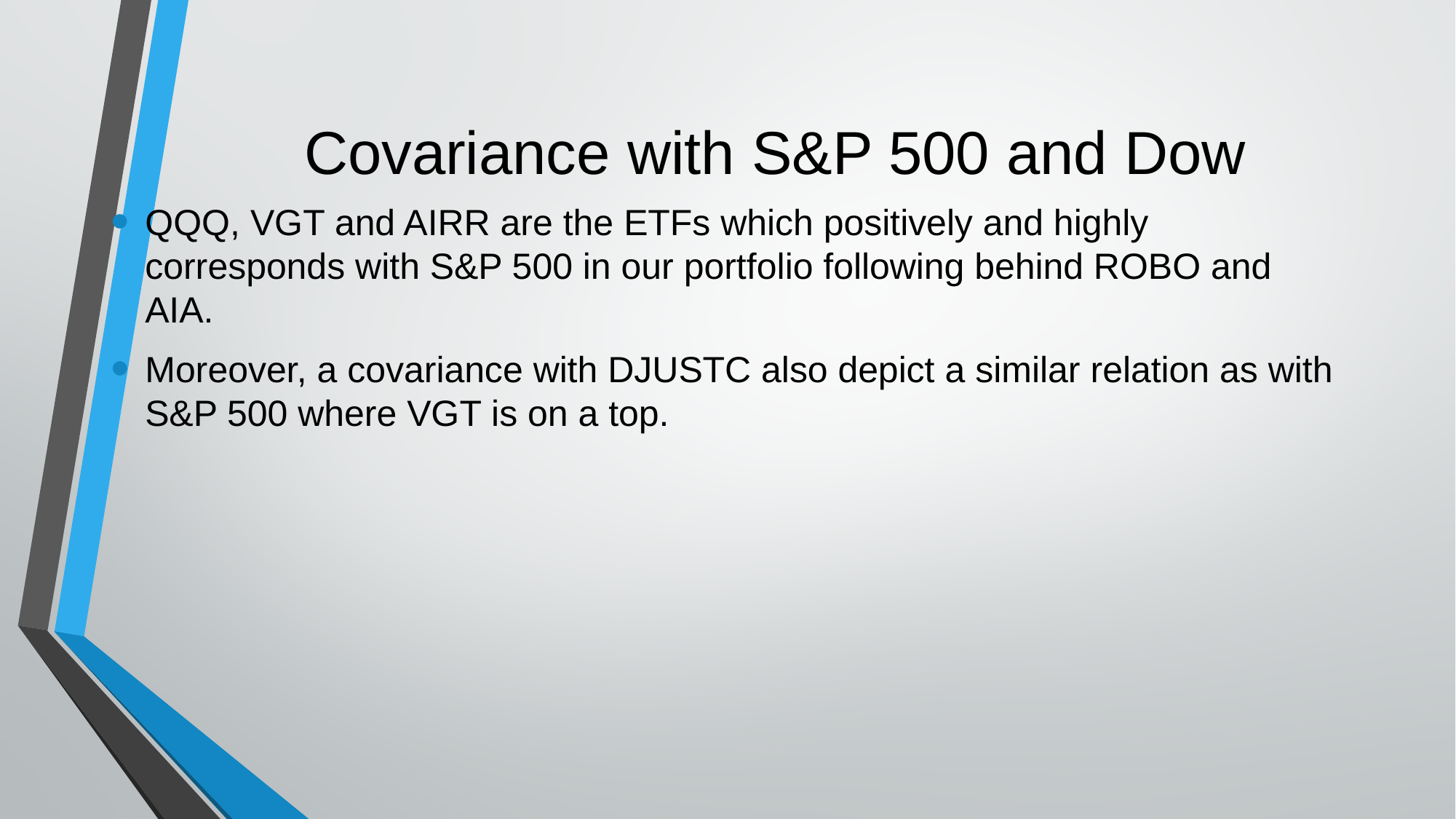

# Covariance with S&P 500 and Dow
QQQ, VGT and AIRR are the ETFs which positively and highly corresponds with S&P 500 in our portfolio following behind ROBO and AIA.
Moreover, a covariance with DJUSTC also depict a similar relation as with S&P 500 where VGT is on a top.